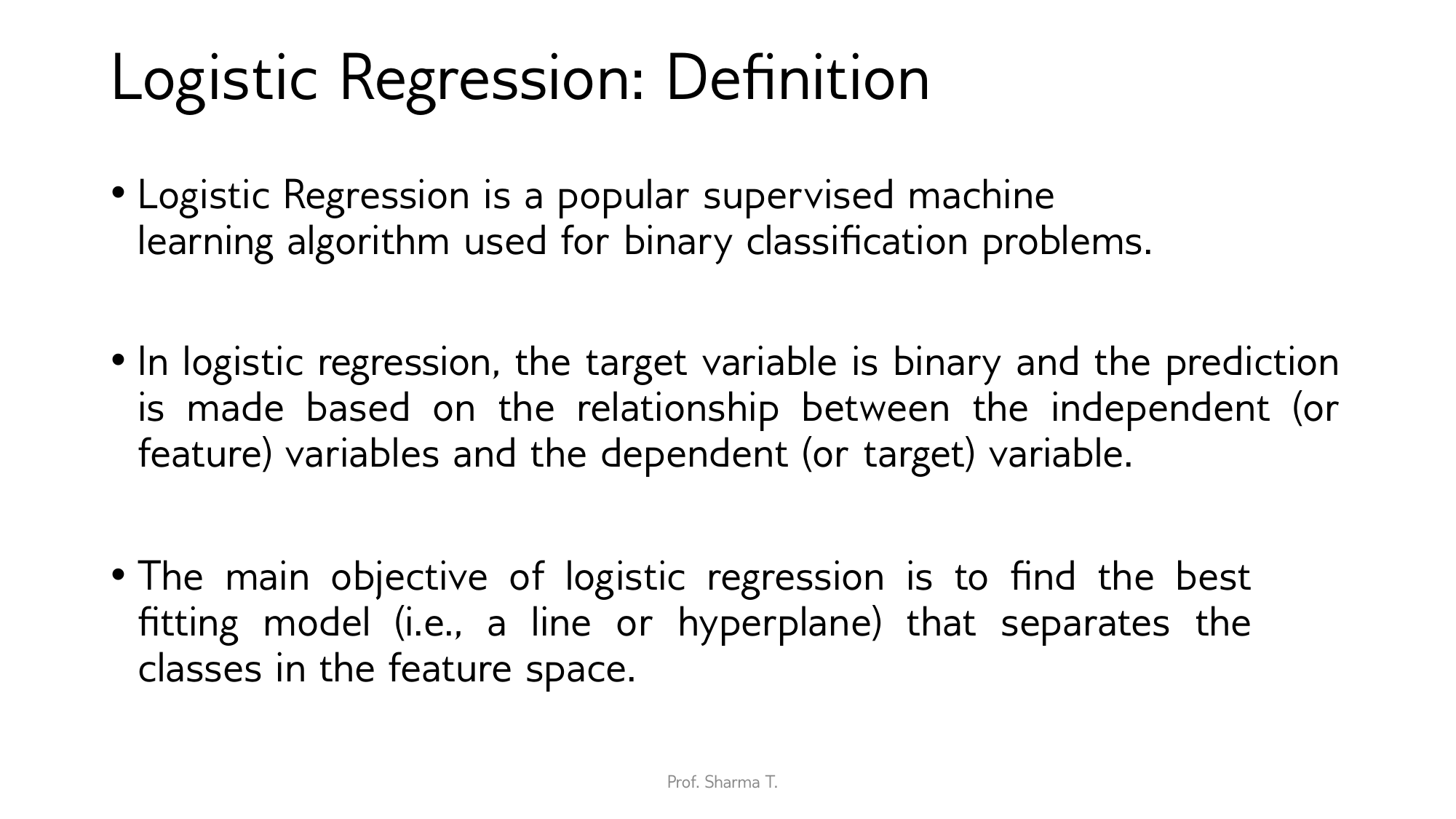

# Logistic Regression: Definition
Logistic Regression is a popular supervised machine learning algorithm used for binary classification problems.

In logistic regression, the target variable is binary and the prediction is made based on the relationship between the independent (or feature) variables and the dependent (or target) variable.

The main objective of logistic regression is to find the best fitting model (i.e., a line or hyperplane) that separates the classes in the feature space.
Prof. Sharma T.